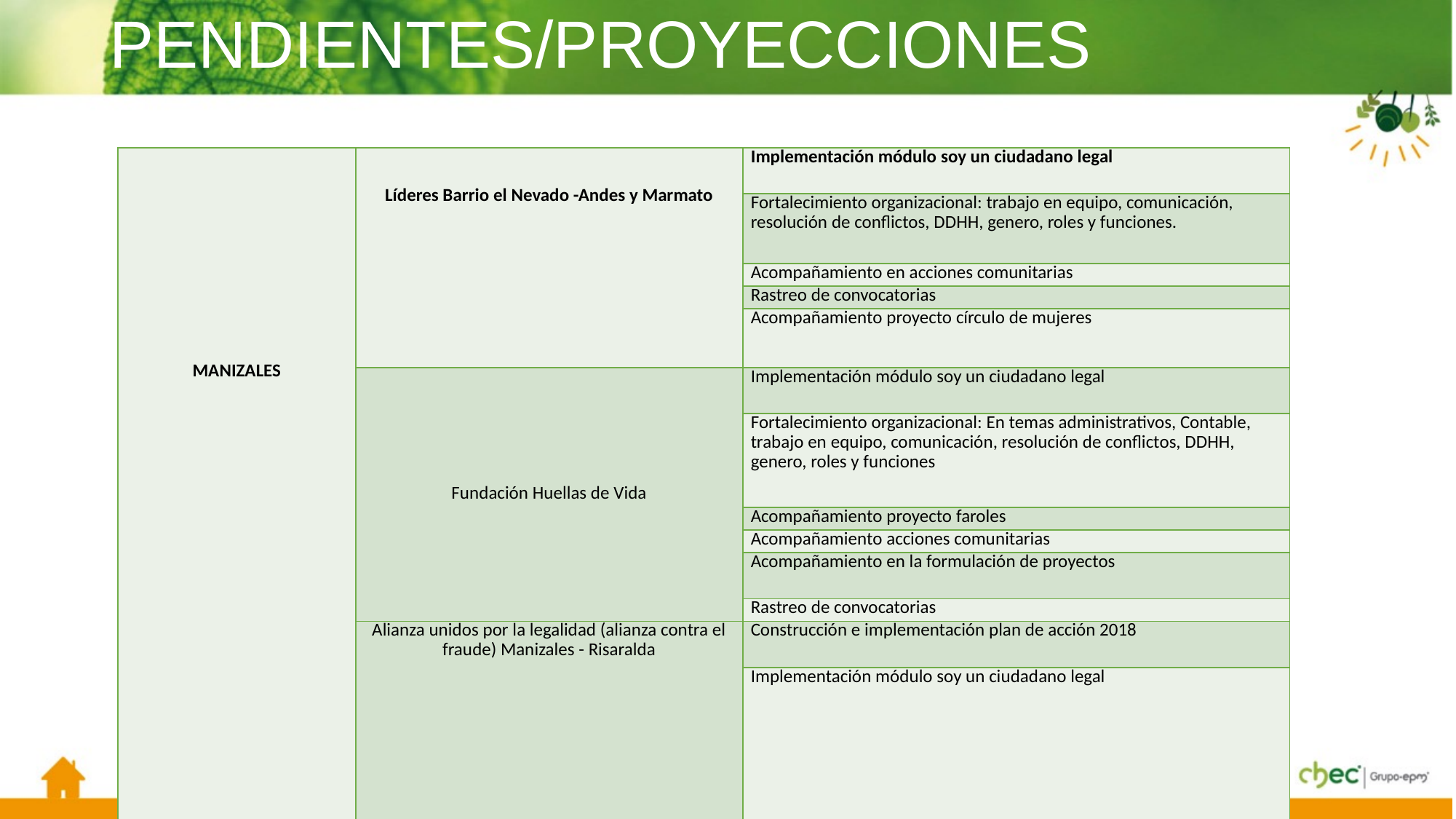

# PENDIENTES/PROYECCIONES
| MANIZALES | Líderes Barrio el Nevado -Andes y Marmato | Implementación módulo soy un ciudadano legal |
| --- | --- | --- |
|  |  | Fortalecimiento organizacional: trabajo en equipo, comunicación, resolución de conflictos, DDHH, genero, roles y funciones. |
|  |  | Acompañamiento en acciones comunitarias |
|  |  | Rastreo de convocatorias |
|  |  | Acompañamiento proyecto círculo de mujeres |
|  | Fundación Huellas de Vida | Implementación módulo soy un ciudadano legal |
|  |  | Fortalecimiento organizacional: En temas administrativos, Contable, trabajo en equipo, comunicación, resolución de conflictos, DDHH, genero, roles y funciones |
|  |  | Acompañamiento proyecto faroles |
|  |  | Acompañamiento acciones comunitarias |
|  |  | Acompañamiento en la formulación de proyectos |
|  |  | Rastreo de convocatorias |
|  | Alianza unidos por la legalidad (alianza contra el fraude) Manizales - Risaralda | Construcción e implementación plan de acción 2018 |
|  |  | Implementación módulo soy un ciudadano legal |